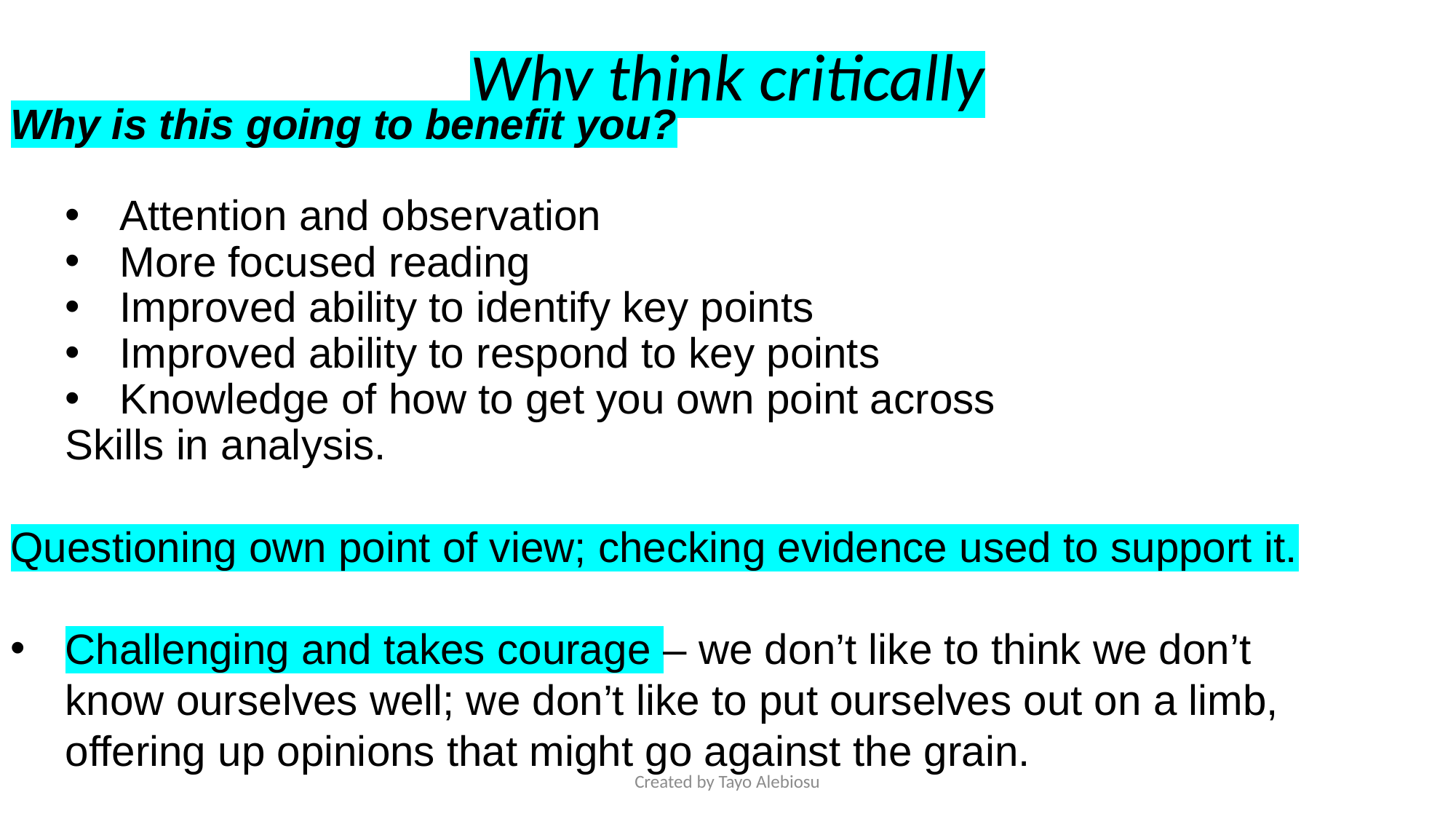

# Why think critically
Why is this going to benefit you?

Attention and observation
More focused reading
Improved ability to identify key points
Improved ability to respond to key points
Knowledge of how to get you own point across
Skills in analysis.

Questioning own point of view; checking evidence used to support it.

Challenging and takes courage – we don’t like to think we don’t know ourselves well; we don’t like to put ourselves out on a limb, offering up opinions that might go against the grain.

Created by Tayo Alebiosu